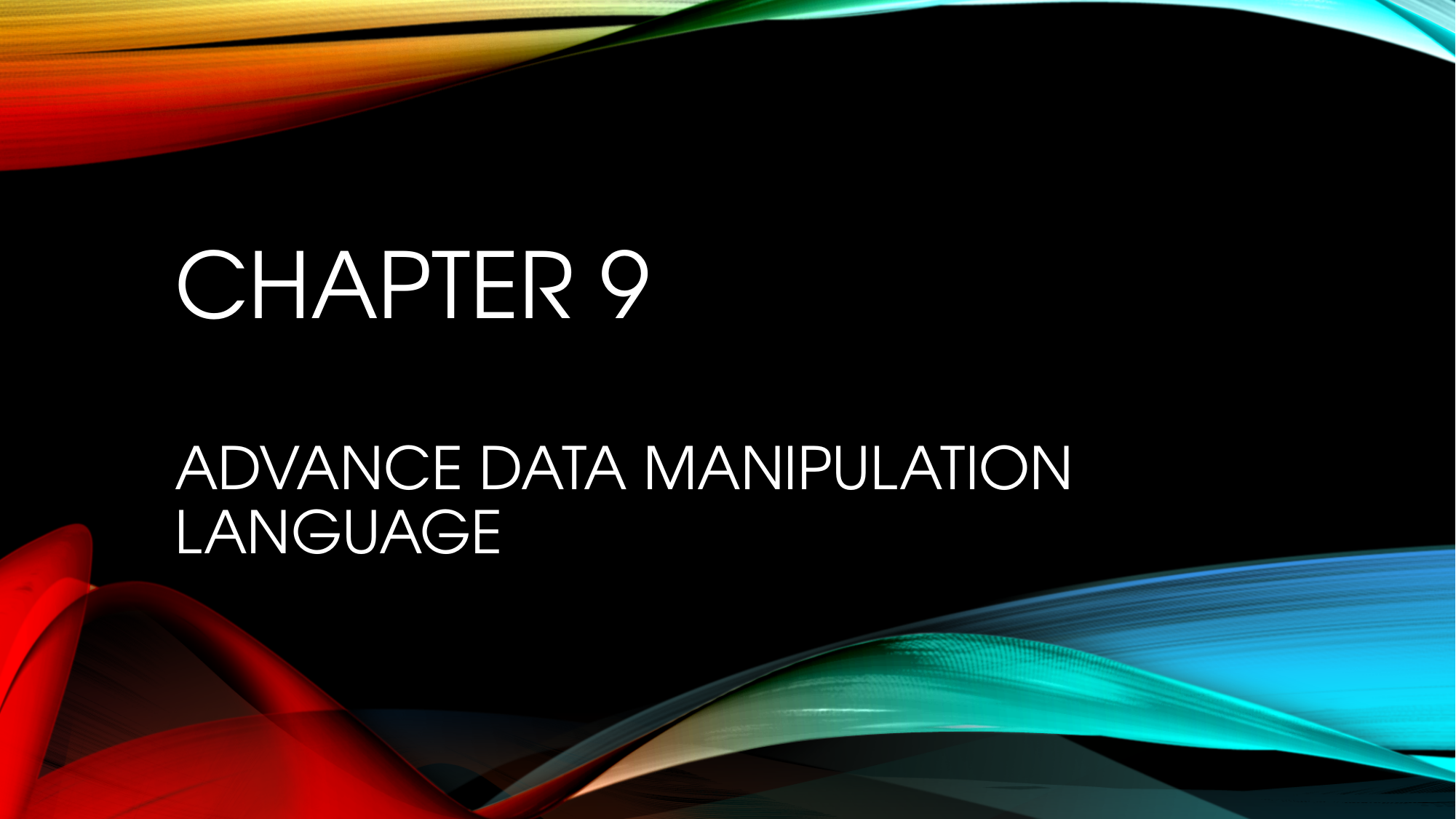

# Chapter 9
ADVANCE DATA MANIPULATION LANGUAGE